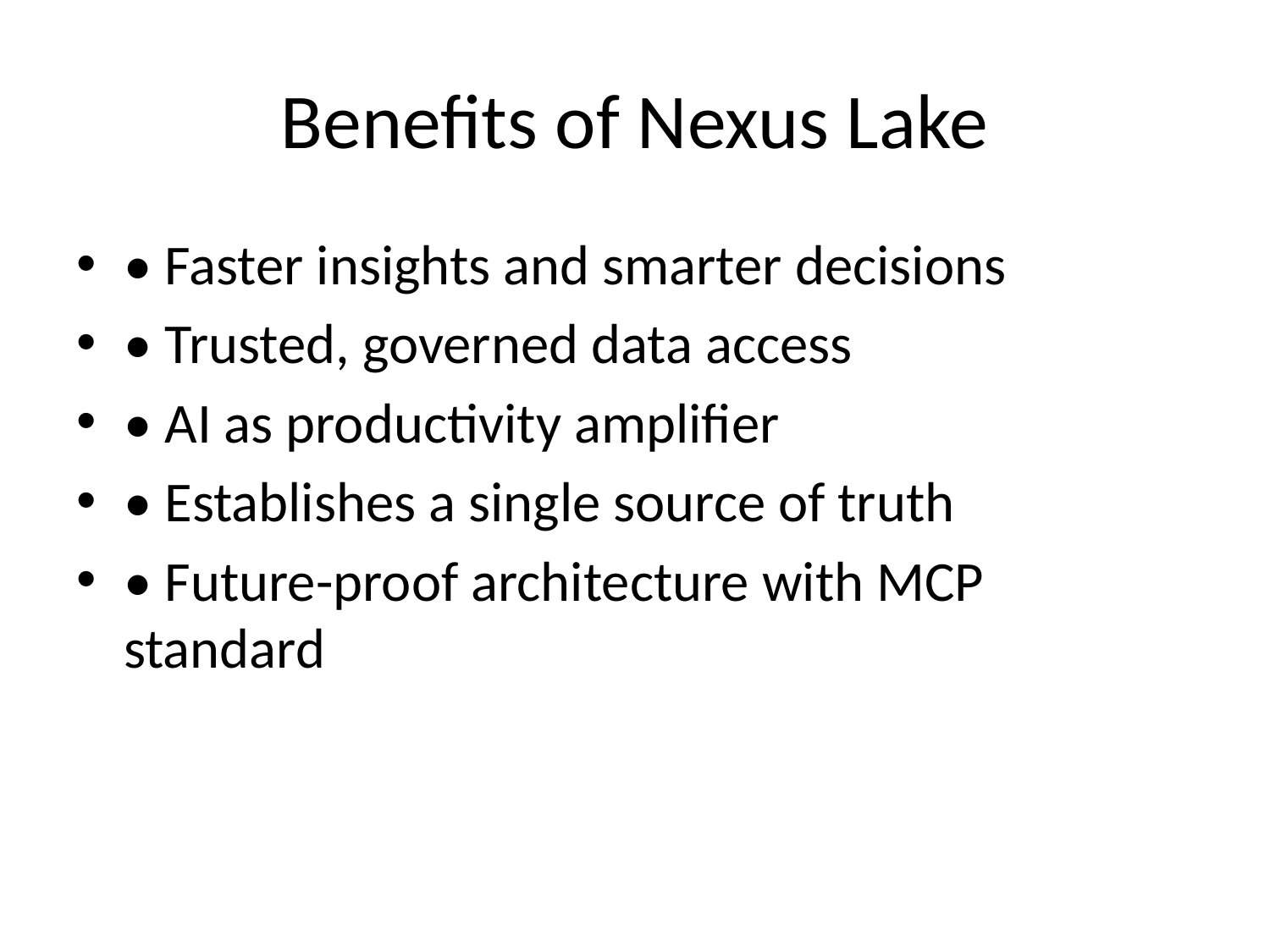

# Benefits of Nexus Lake
• Faster insights and smarter decisions
• Trusted, governed data access
• AI as productivity amplifier
• Establishes a single source of truth
• Future-proof architecture with MCP standard